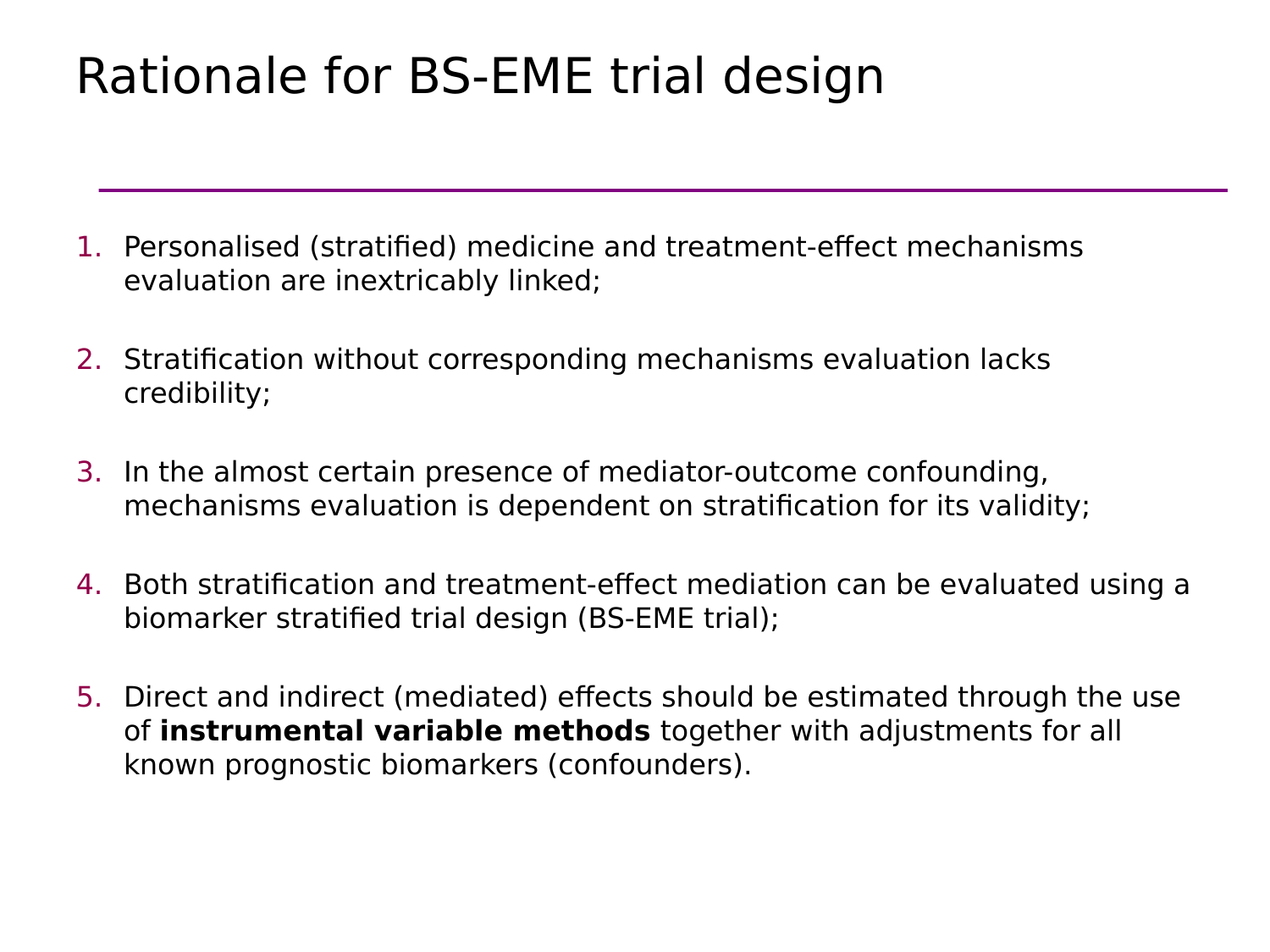

# Rationale for BS-EME trial design
Personalised (stratified) medicine and treatment-effect mechanisms evaluation are inextricably linked;

Stratification without corresponding mechanisms evaluation lacks credibility;

In the almost certain presence of mediator-outcome confounding, mechanisms evaluation is dependent on stratification for its validity;

Both stratification and treatment-effect mediation can be evaluated using a biomarker stratified trial design (BS-EME trial);

Direct and indirect (mediated) effects should be estimated through the use of instrumental variable methods together with adjustments for all known prognostic biomarkers (confounders).